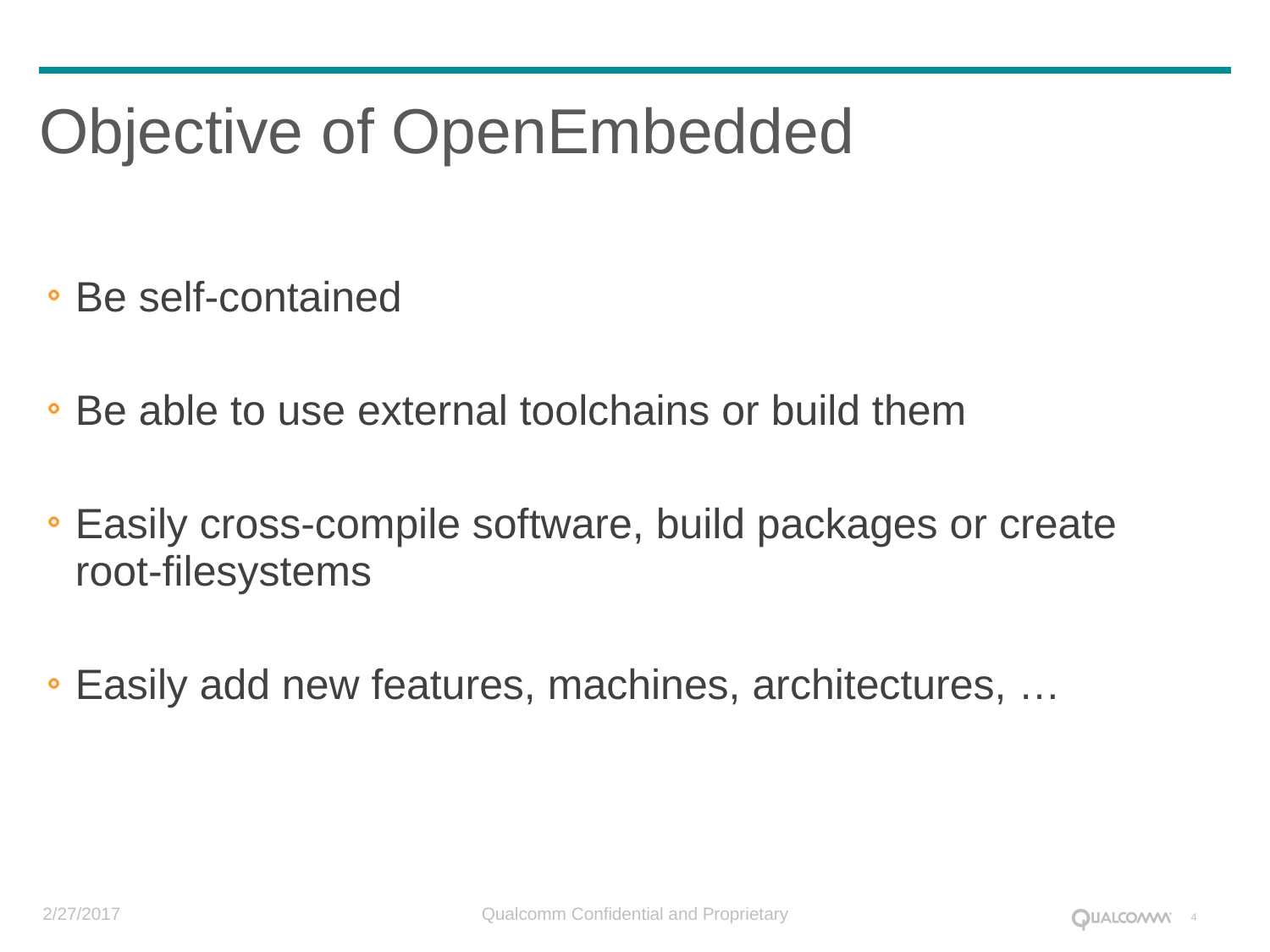

# Objective of OpenEmbedded
Be self-contained

Be able to use external toolchains or build them

Easily cross-compile software, build packages or create root-ﬁlesystems

Easily add new features, machines, architectures, …